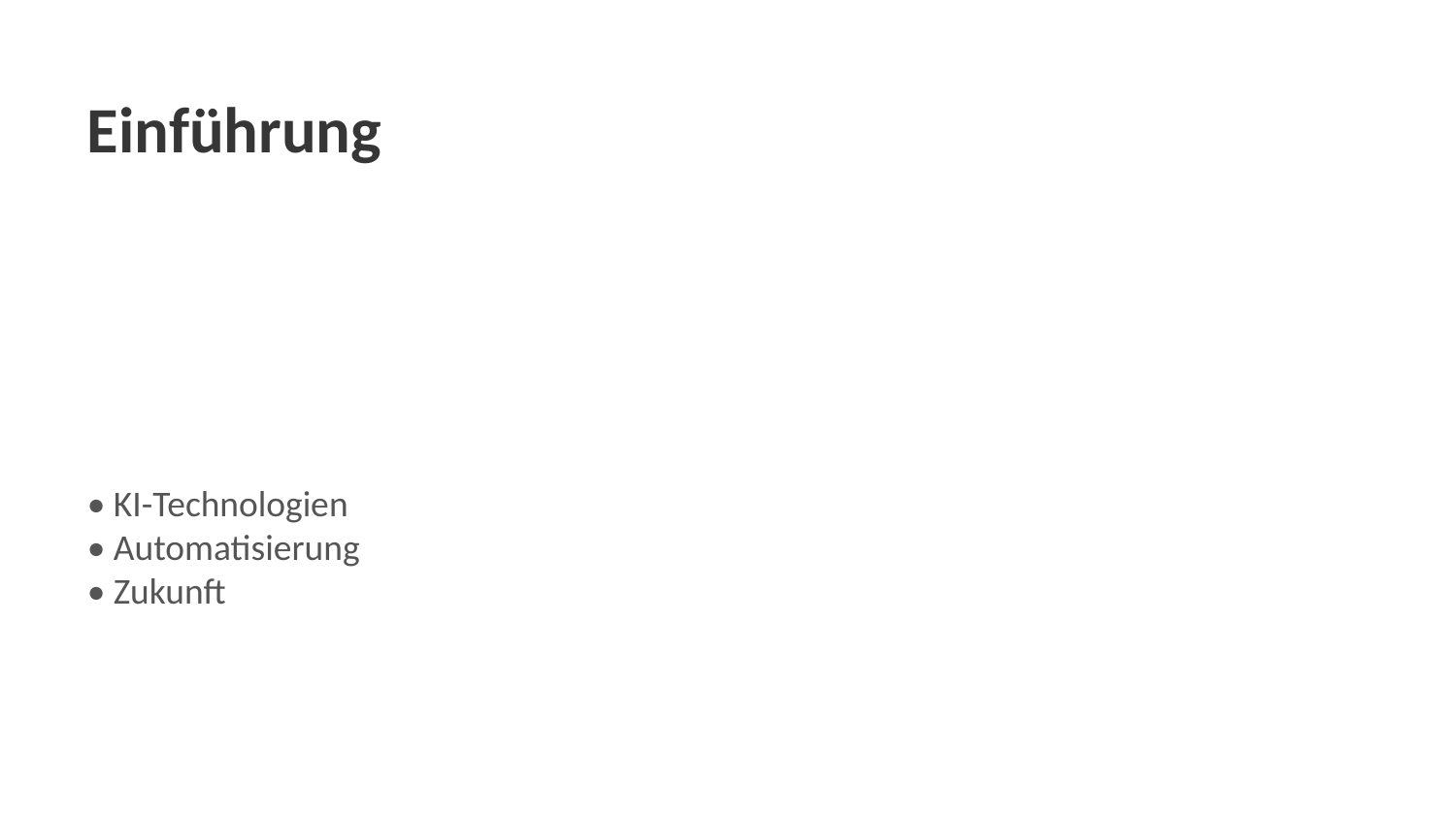

Einführung
• KI-Technologien
• Automatisierung
• Zukunft